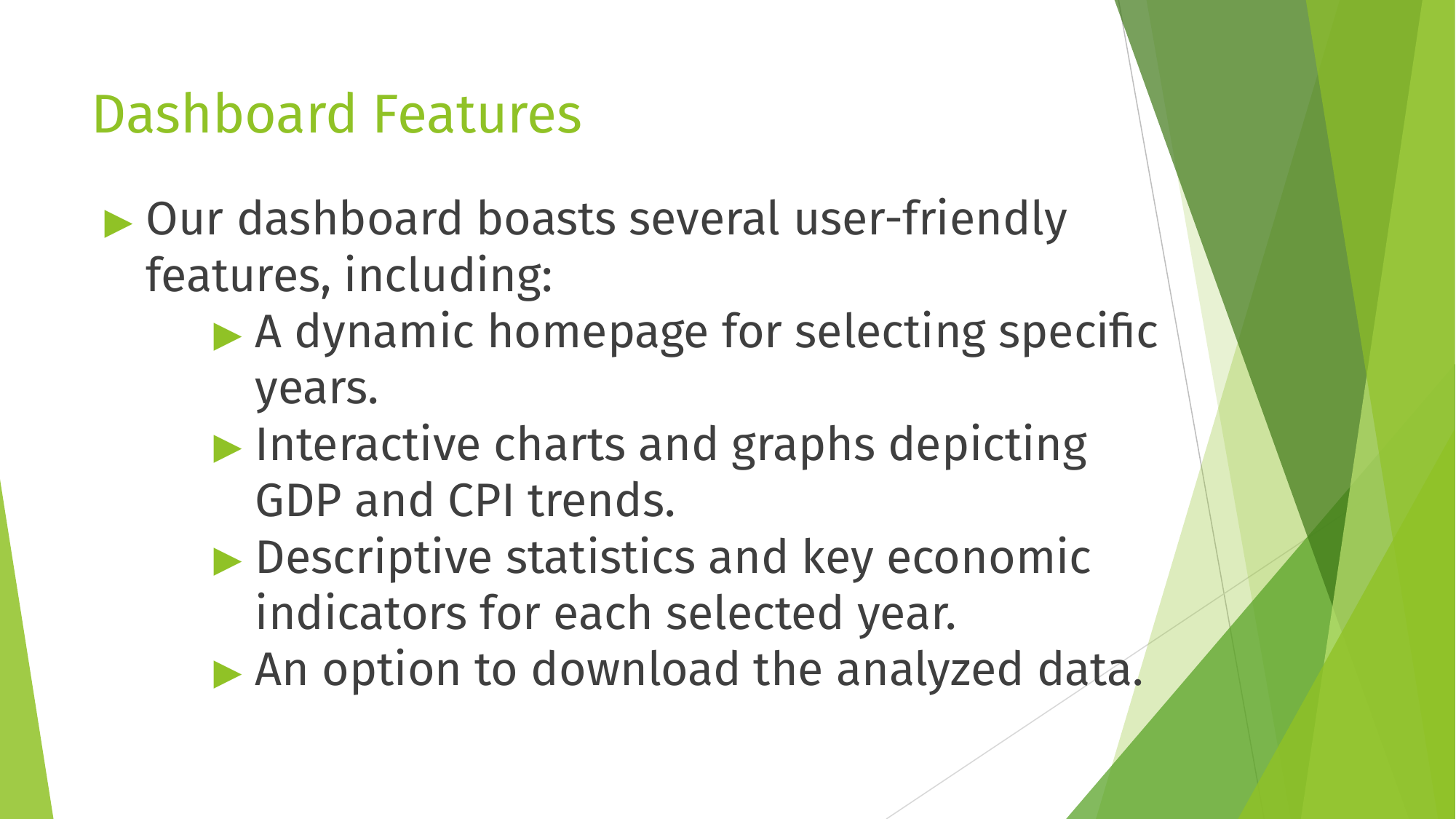

# Dashboard Features
Our dashboard boasts several user-friendly features, including:
A dynamic homepage for selecting specific years.
Interactive charts and graphs depicting GDP and CPI trends.
Descriptive statistics and key economic indicators for each selected year.
An option to download the analyzed data.